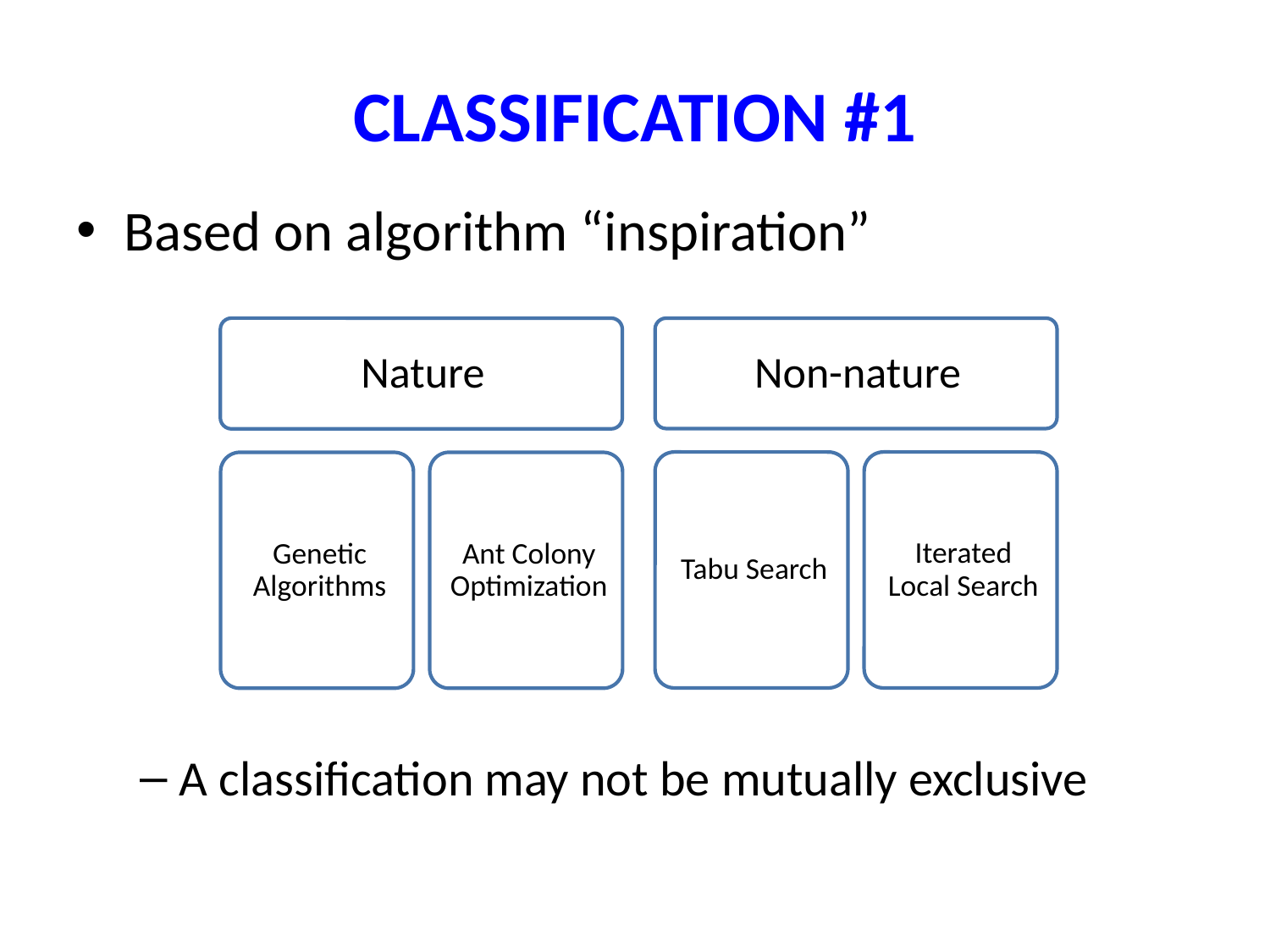

# CLASSIFICATION #1
Based on algorithm “inspiration”

A classification may not be mutually exclusive
Nature
Genetic Algorithms
Ant Colony Optimization
Non-nature
Tabu Search
Iterated Local Search